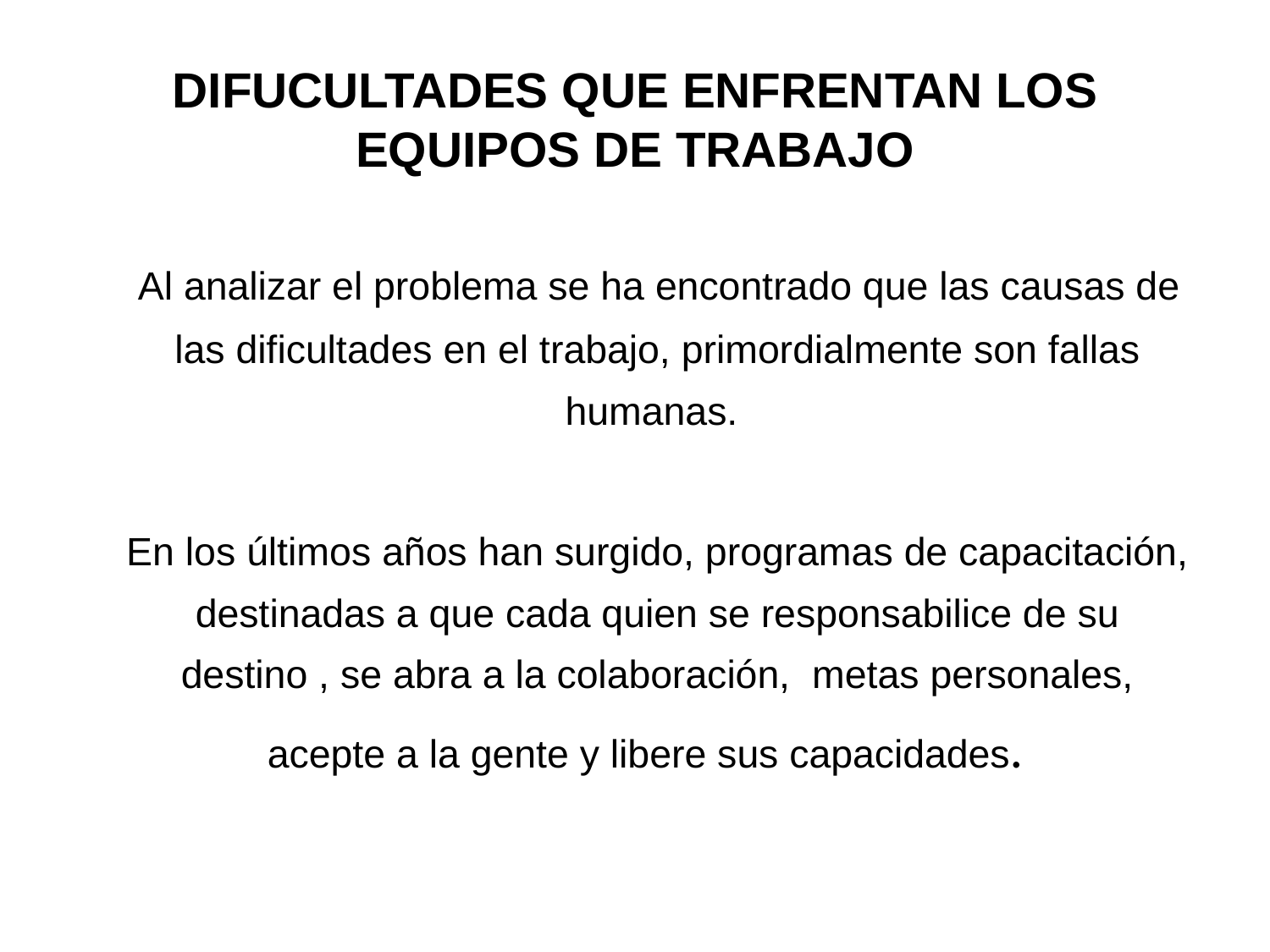

# DIFUCULTADES QUE ENFRENTAN LOS EQUIPOS DE TRABAJO
    Al analizar el problema se ha encontrado que las causas de las dificultades en el trabajo, primordialmente son fallas humanas.

    En los últimos años han surgido, programas de capacitación, destinadas a que cada quien se responsabilice de su destino , se abra a la colaboración,  metas personales, acepte a la gente y libere sus capacidades.